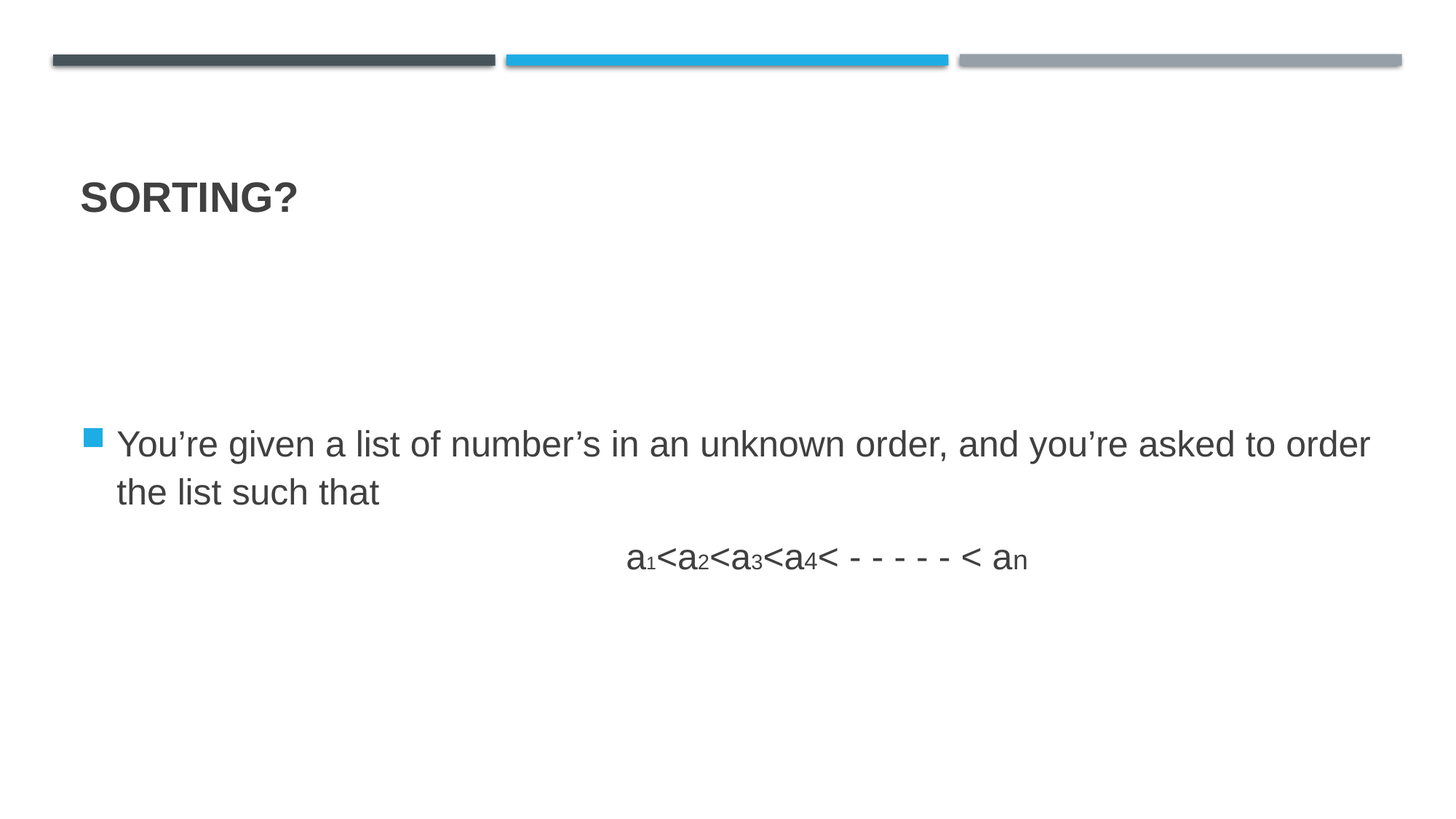

# Sorting?
You’re given a list of number’s in an unknown order, and you’re asked to order the list such that
					a1<a2<a3<a4< - - - - - < an